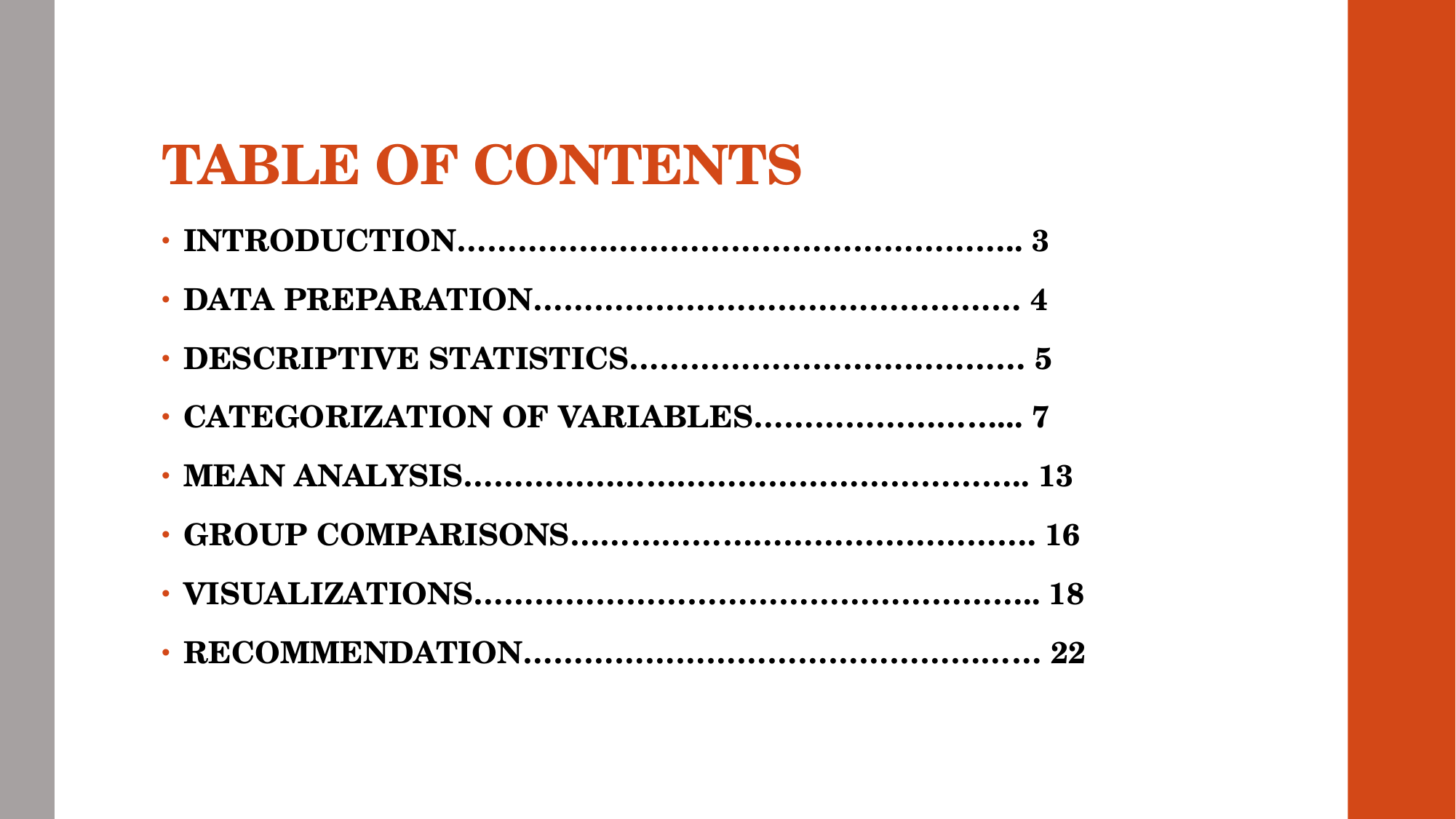

# TABLE OF CONTENTS
INTRODUCTION……………………………………………….. 3
DATA PREPARATION………………………………………… 4
DESCRIPTIVE STATISTICS………………………………… 5
CATEGORIZATION OF VARIABLES……………………... 7
MEAN ANALYSIS……………………………………………….. 13
GROUP COMPARISONS………………………………………. 16
VISUALIZATIONS……………………………………………….. 18
RECOMMENDATION…………………………………………… 22